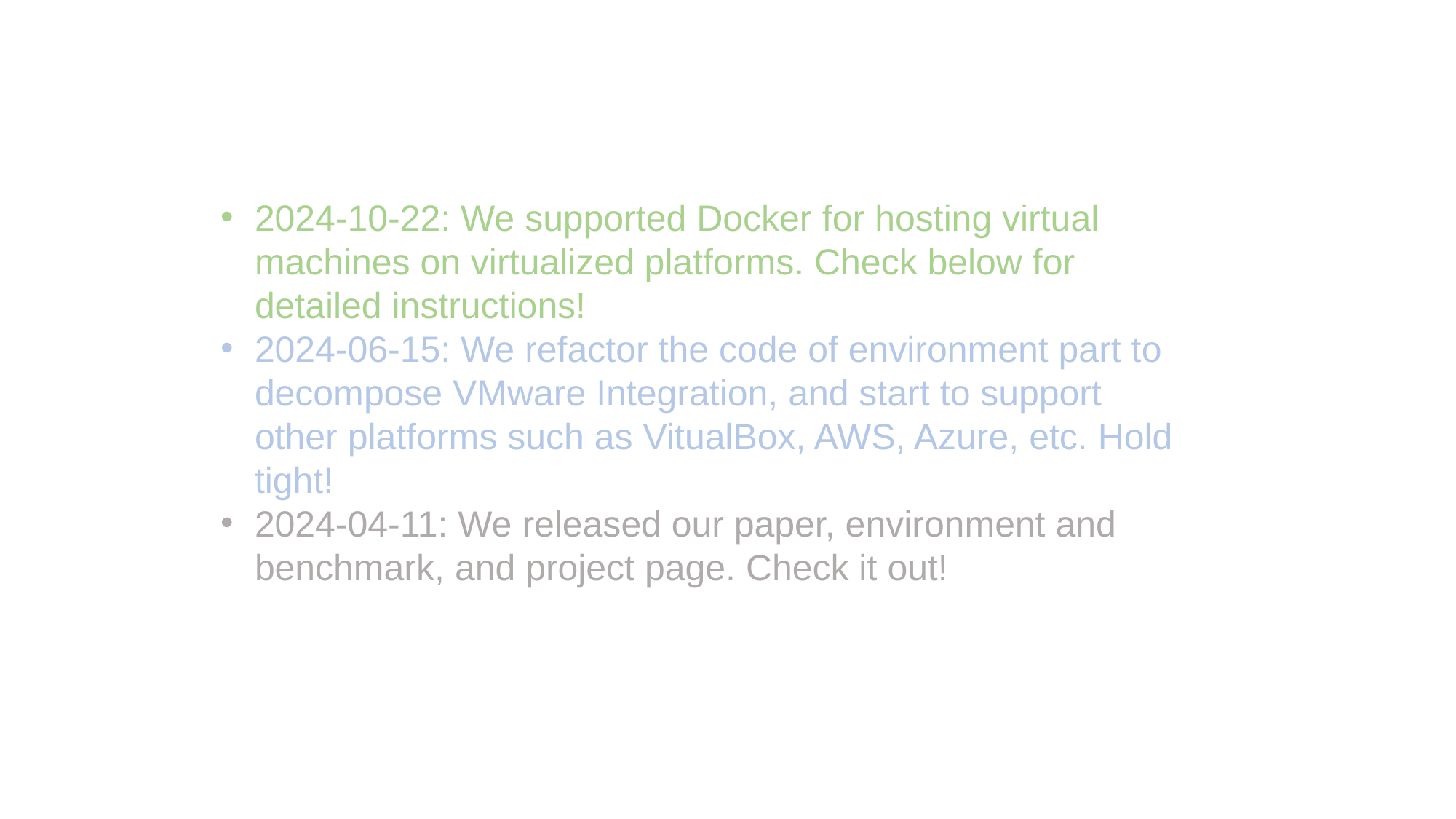

2024-10-22: We supported Docker for hosting virtual machines on virtualized platforms. Check below for detailed instructions!
2024-06-15: We refactor the code of environment part to decompose VMware Integration, and start to support other platforms such as VitualBox, AWS, Azure, etc. Hold tight!
2024-04-11: We released our paper, environment and benchmark, and project page. Check it out!